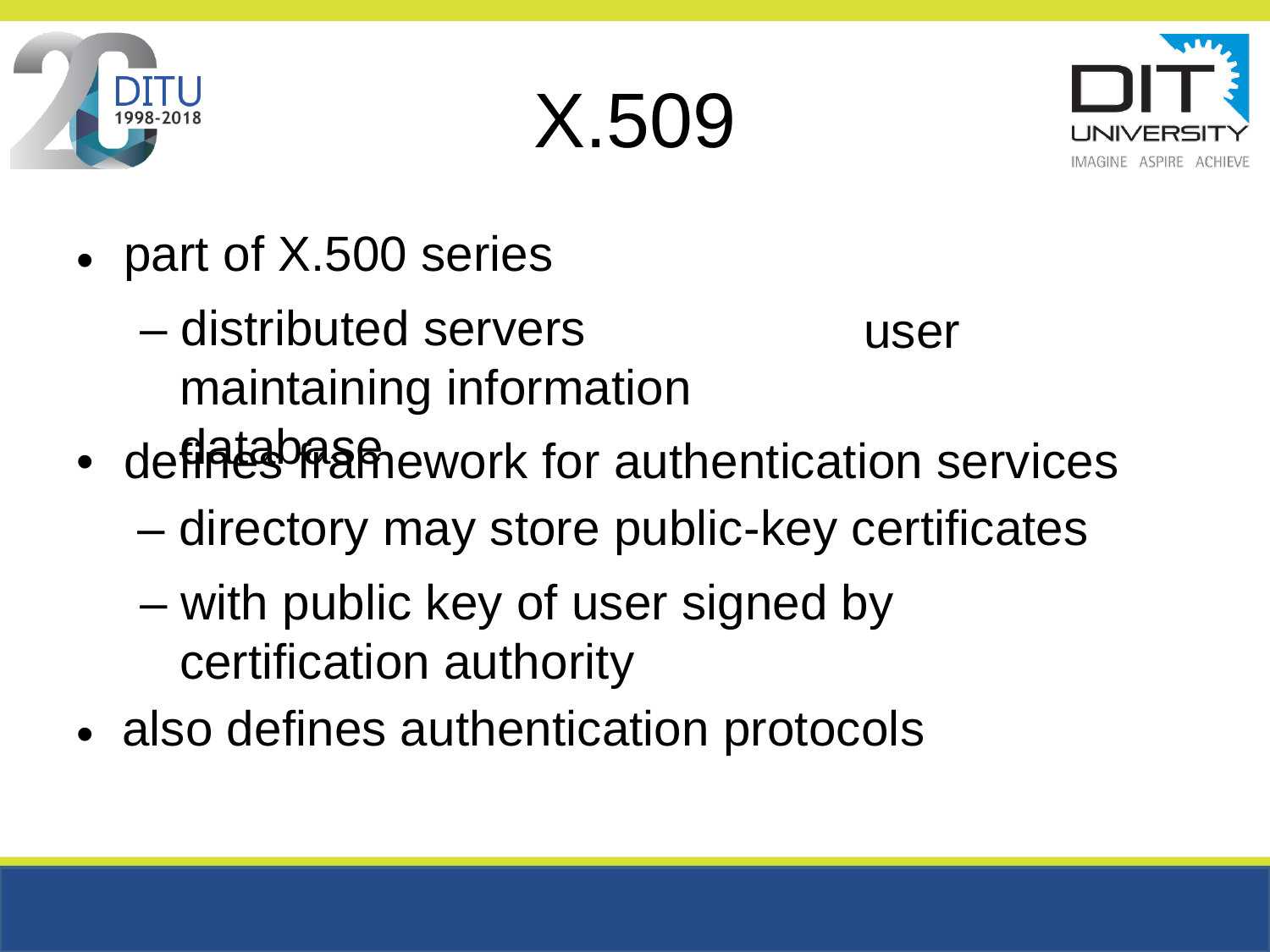

X.509
part of X.500 series
– distributed servers maintaining information database
•
user
•
defines framework for authentication services
– directory may store public-key certificates
– with public key of user signed by certification authority
also defines authentication protocols
•